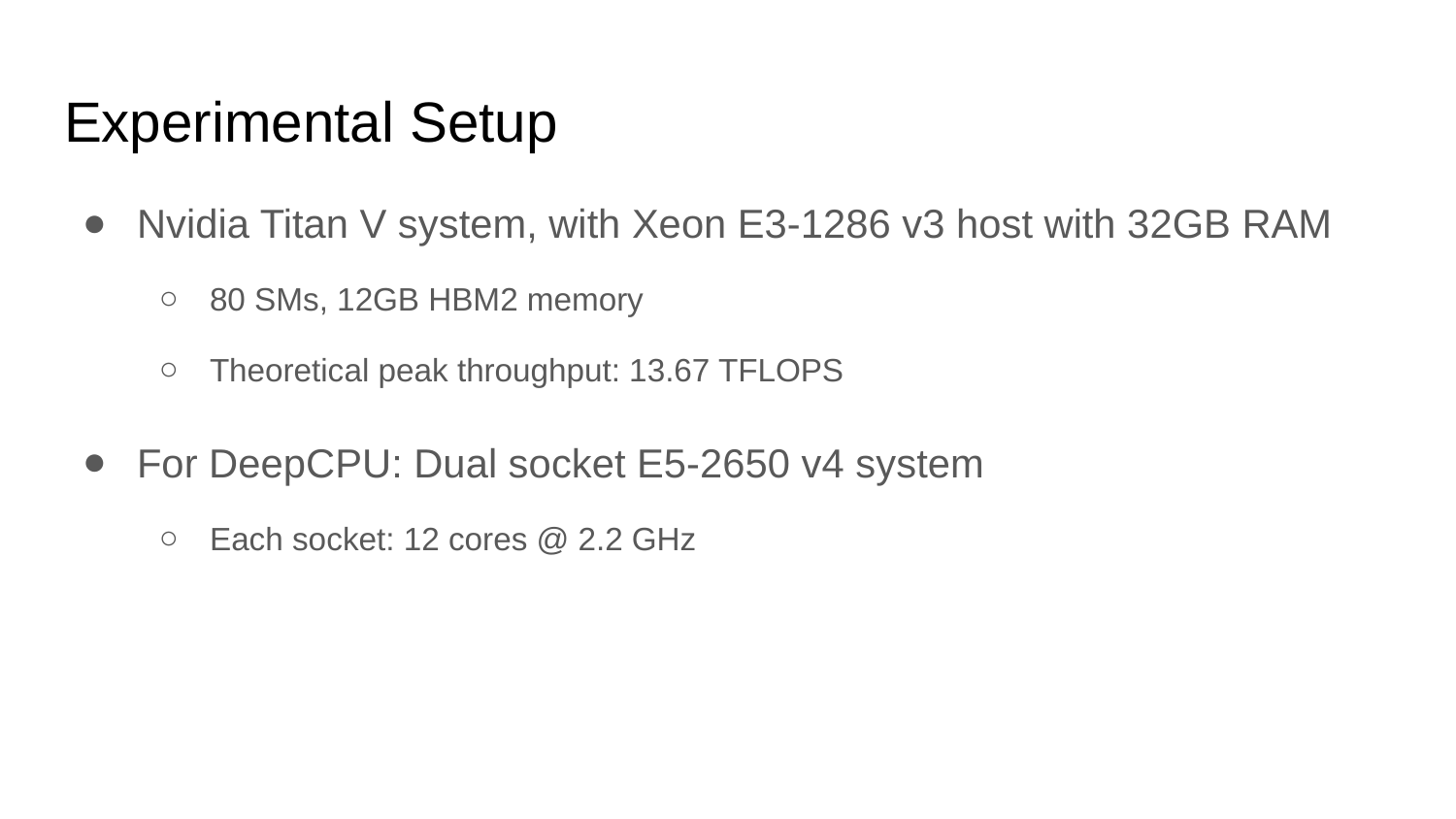

# Experimental Setup
Nvidia Titan V system, with Xeon E3-1286 v3 host with 32GB RAM
80 SMs, 12GB HBM2 memory
Theoretical peak throughput: 13.67 TFLOPS

For DeepCPU: Dual socket E5-2650 v4 system
Each socket: 12 cores @ 2.2 GHz